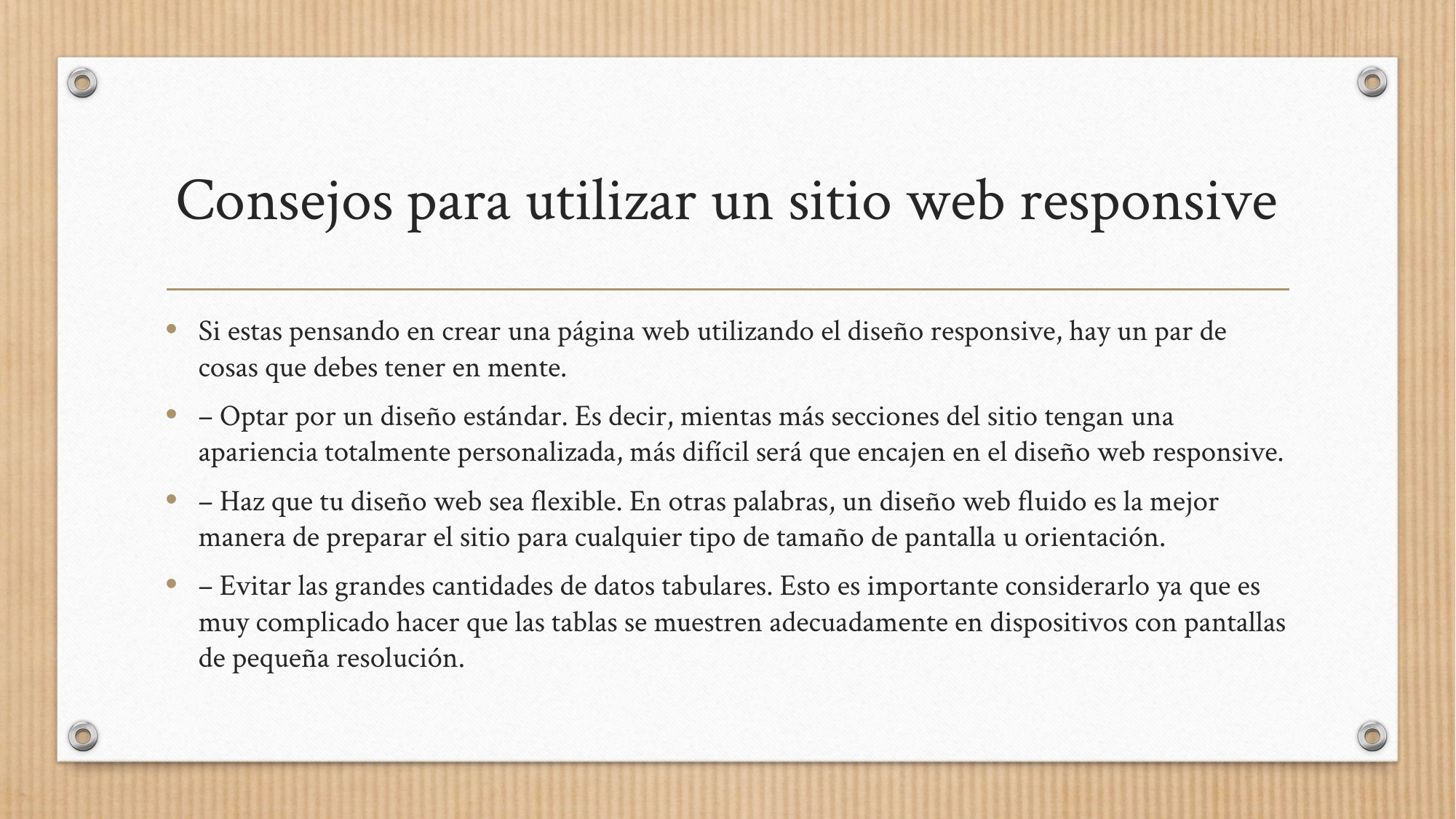

# Consejos para utilizar un sitio web responsive
Si estas pensando en crear una página web utilizando el diseño responsive, hay un par de cosas que debes tener en mente.
– Optar por un diseño estándar. Es decir, mientas más secciones del sitio tengan una apariencia totalmente personalizada, más difícil será que encajen en el diseño web responsive.
– Haz que tu diseño web sea flexible. En otras palabras, un diseño web fluido es la mejor manera de preparar el sitio para cualquier tipo de tamaño de pantalla u orientación.
– Evitar las grandes cantidades de datos tabulares. Esto es importante considerarlo ya que es muy complicado hacer que las tablas se muestren adecuadamente en dispositivos con pantallas de pequeña resolución.